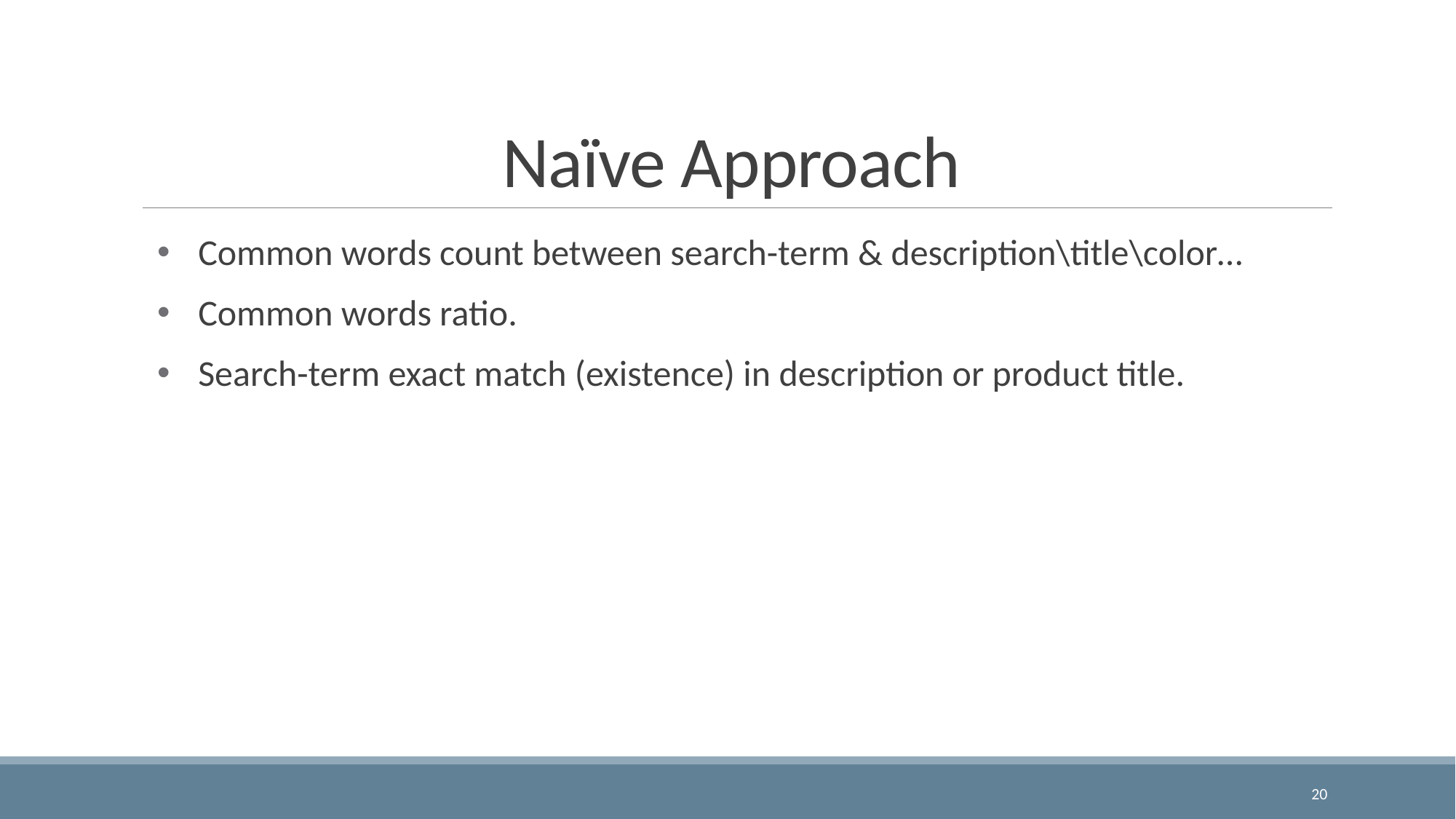

# Naïve Approach
Common words count between search-term & description\title\color…
Common words ratio.
Search-term exact match (existence) in description or product title.

20